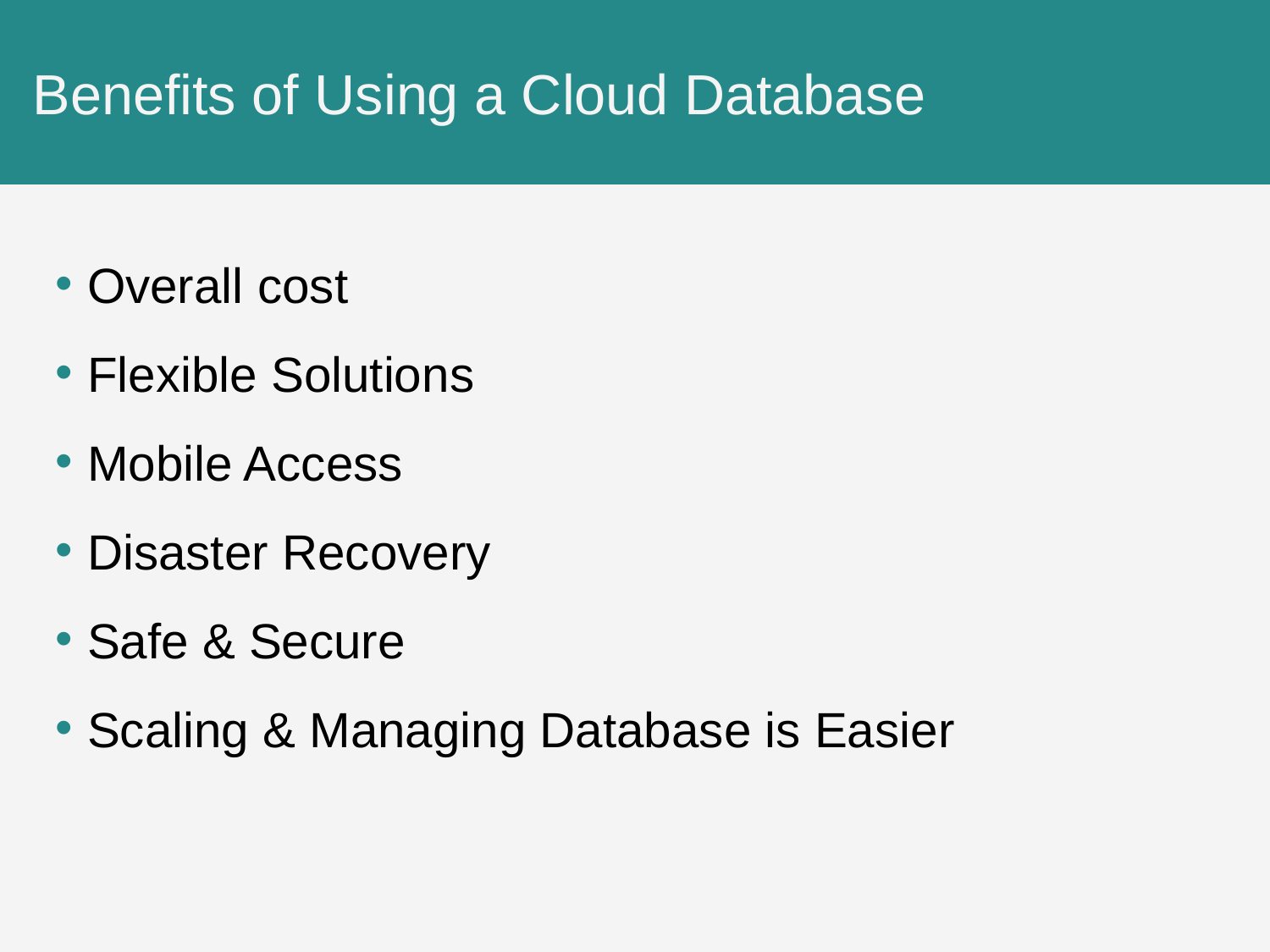

# Benefits of Using a Cloud Database
Overall cost
Flexible Solutions
Mobile Access
Disaster Recovery
Safe & Secure
Scaling & Managing Database is Easier